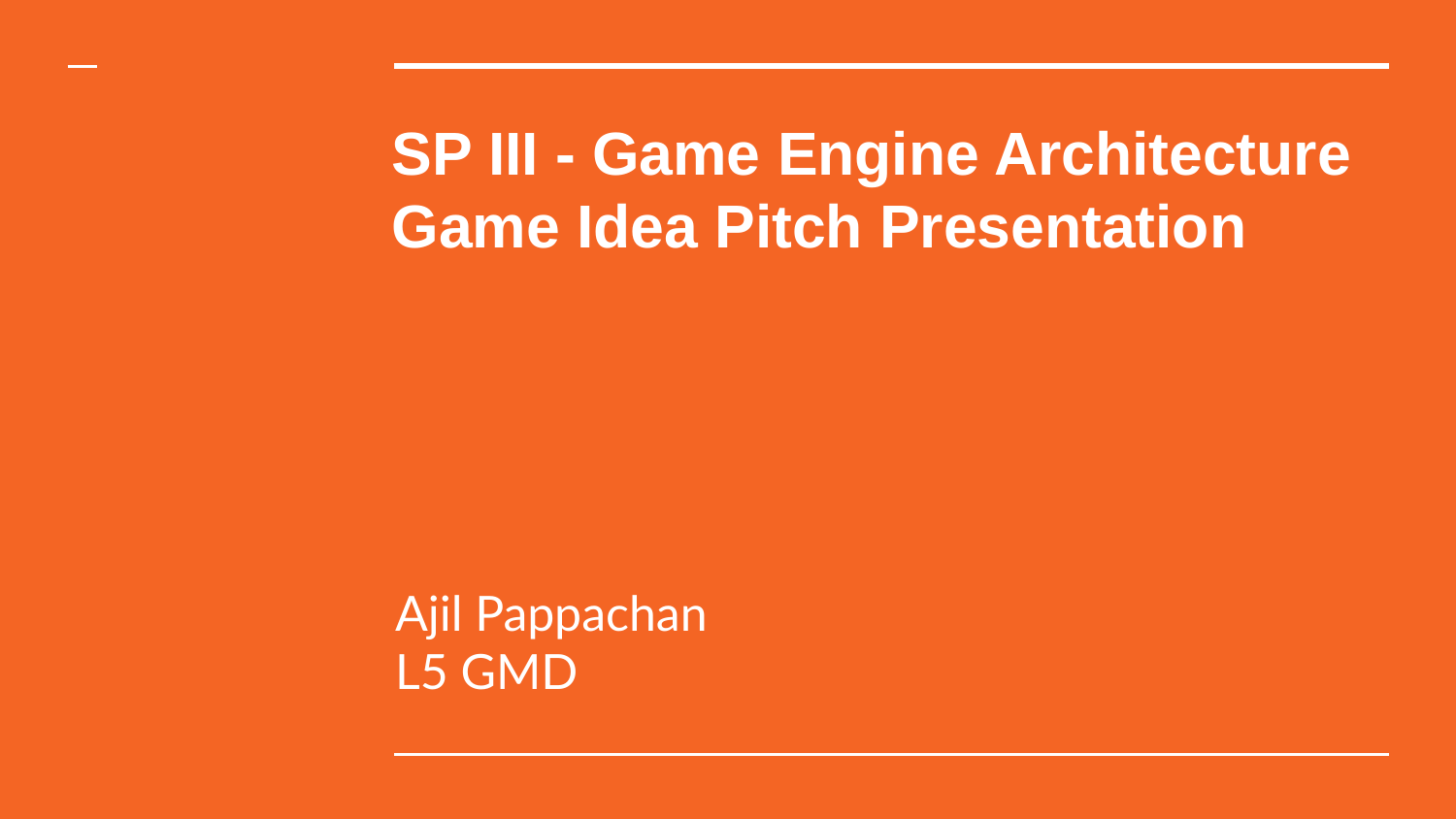

# SP III - Game Engine Architecture
Game Idea Pitch Presentation
Ajil Pappachan
L5 GMD